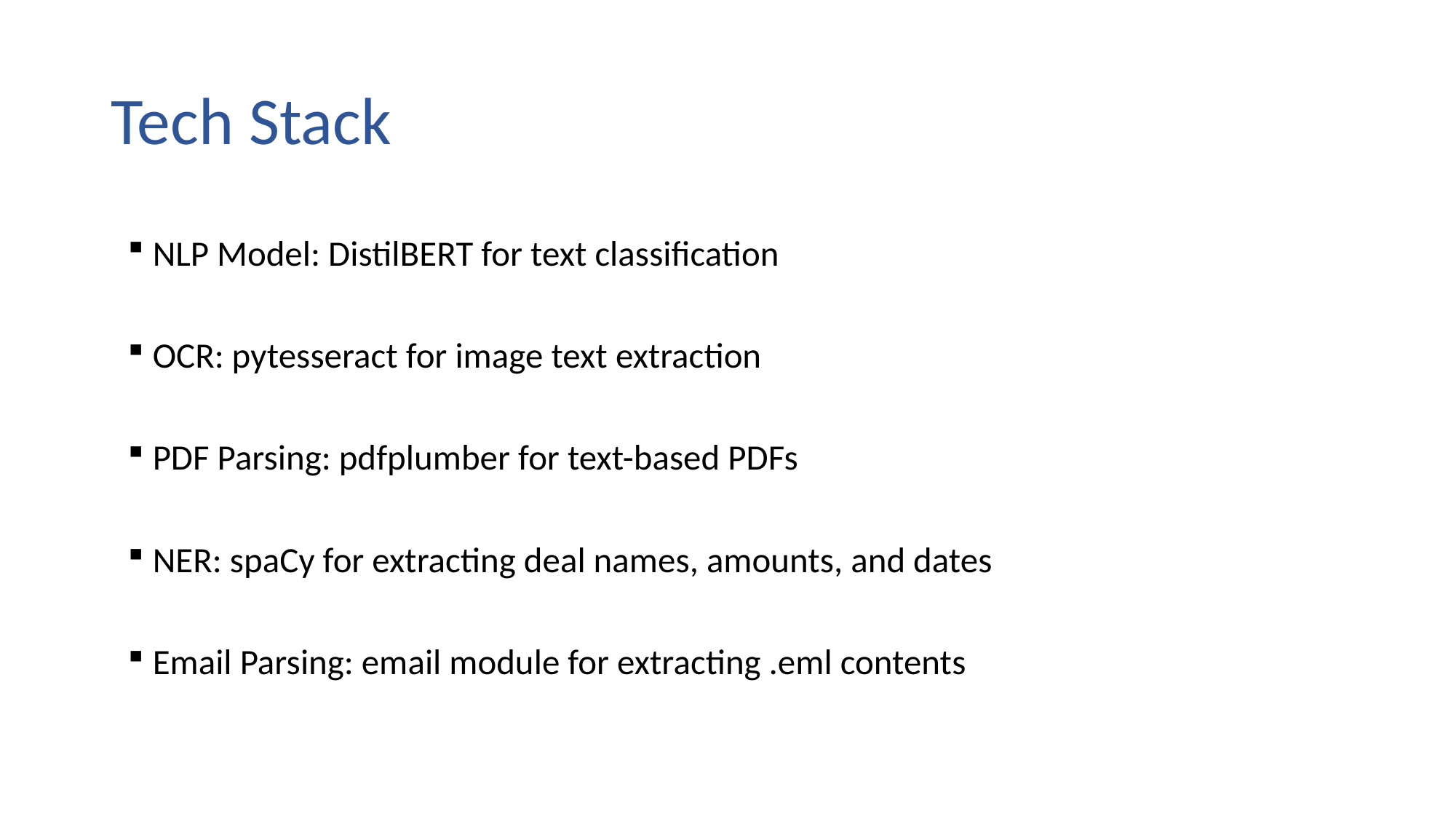

# Tech Stack

NLP Model: DistilBERT for text classification

OCR: pytesseract for image text extraction

PDF Parsing: pdfplumber for text-based PDFs

NER: spaCy for extracting deal names, amounts, and dates

Email Parsing: email module for extracting .eml contents